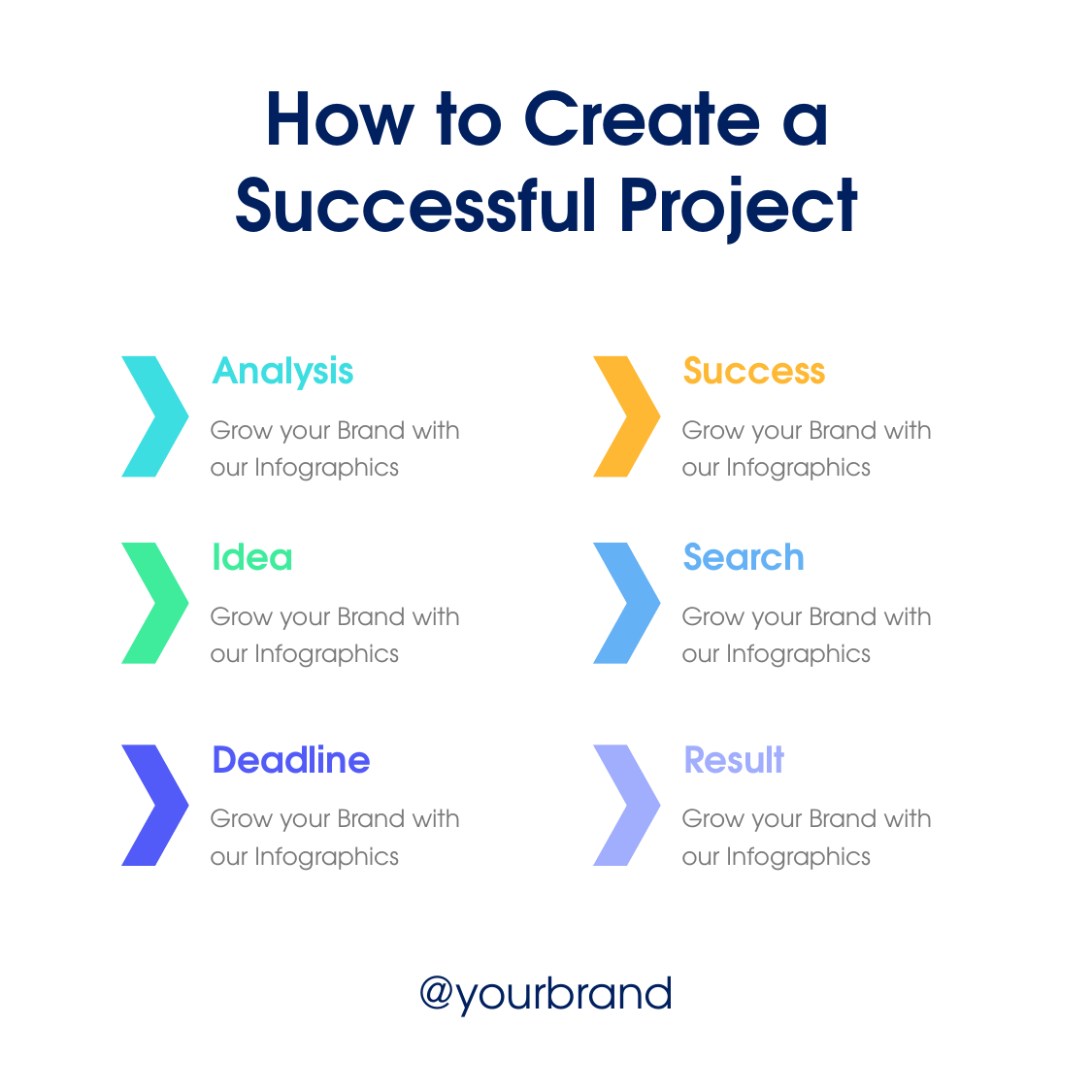

How to Create a Successful Project
Analysis
Success

Grow your Brand with our Infographics
Grow your Brand with our Infographics
Idea
Search

Grow your Brand with our Infographics
Grow your Brand with our Infographics
Deadline
Result

Grow your Brand with our Infographics
Grow your Brand with our Infographics
@yourbrand